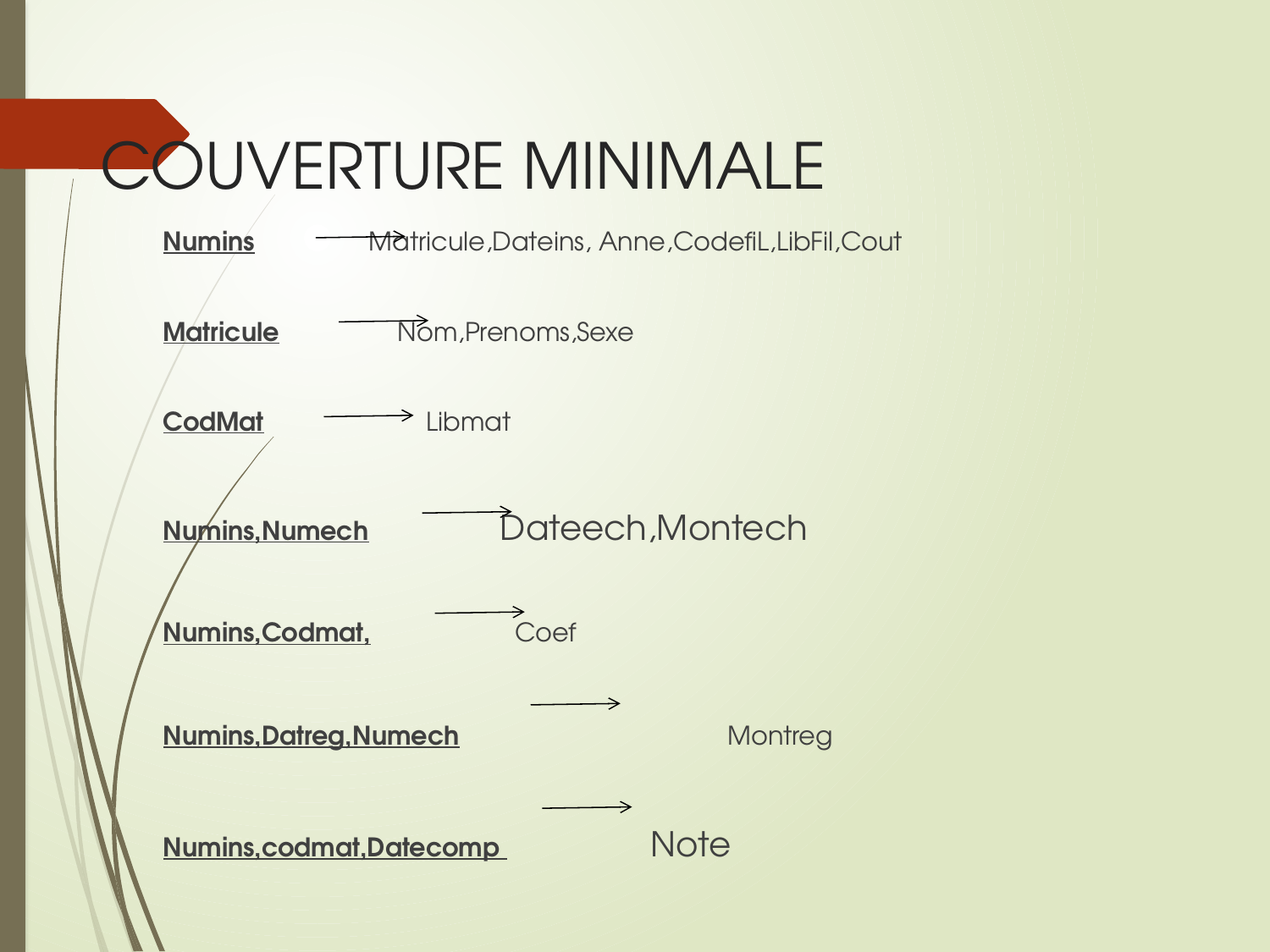

# COUVERTURE MINIMALE
             	Numins         		Matricule,Dateins, Anne,CodefiL,LibFil,Cout

		Matricule      		    Nom,Prenoms,Sexe

		CodMat  		        Libmat

		Numins,Numech   		   Dateech,Montech

		Numins,Codmat,		      Coef

		Numins,Datreg,Numech    		       Montreg

		Numins,codmat,Datecomp  	        Note